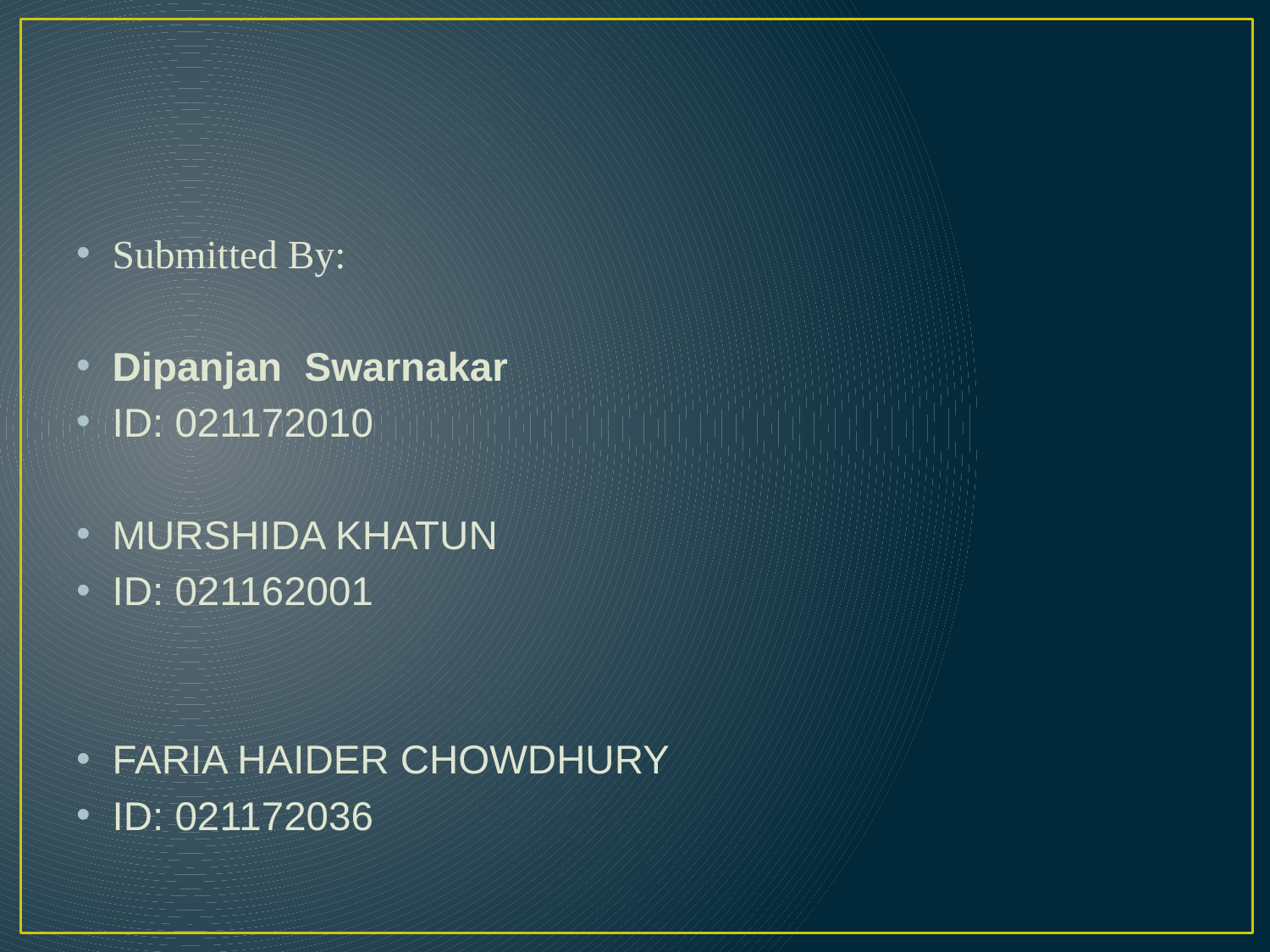

Submitted By:

Dipanjan  Swarnakar
ID: 021172010

MURSHIDA KHATUN
ID: 021162001

FARIA HAIDER CHOWDHURY
ID: 021172036